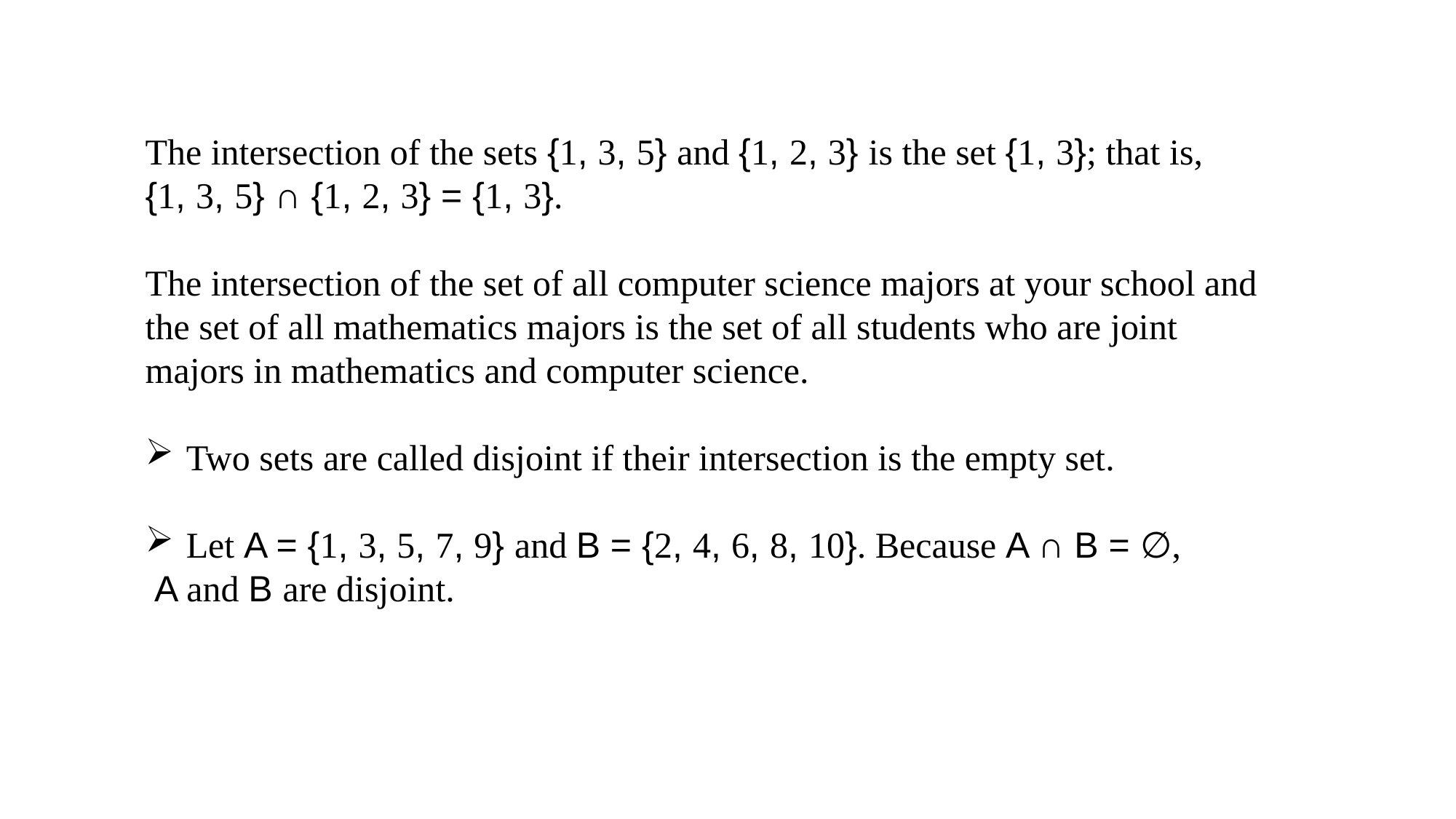

The intersection of the sets {1, 3, 5} and {1, 2, 3} is the set {1, 3}; that is,
{1, 3, 5} ∩ {1, 2, 3} = {1, 3}.
The intersection of the set of all computer science majors at your school and the set of all mathematics majors is the set of all students who are joint majors in mathematics and computer science.

Two sets are called disjoint if their intersection is the empty set.

Let A = {1, 3, 5, 7, 9} and B = {2, 4, 6, 8, 10}. Because A ∩ B = ∅,
 A and B are disjoint.